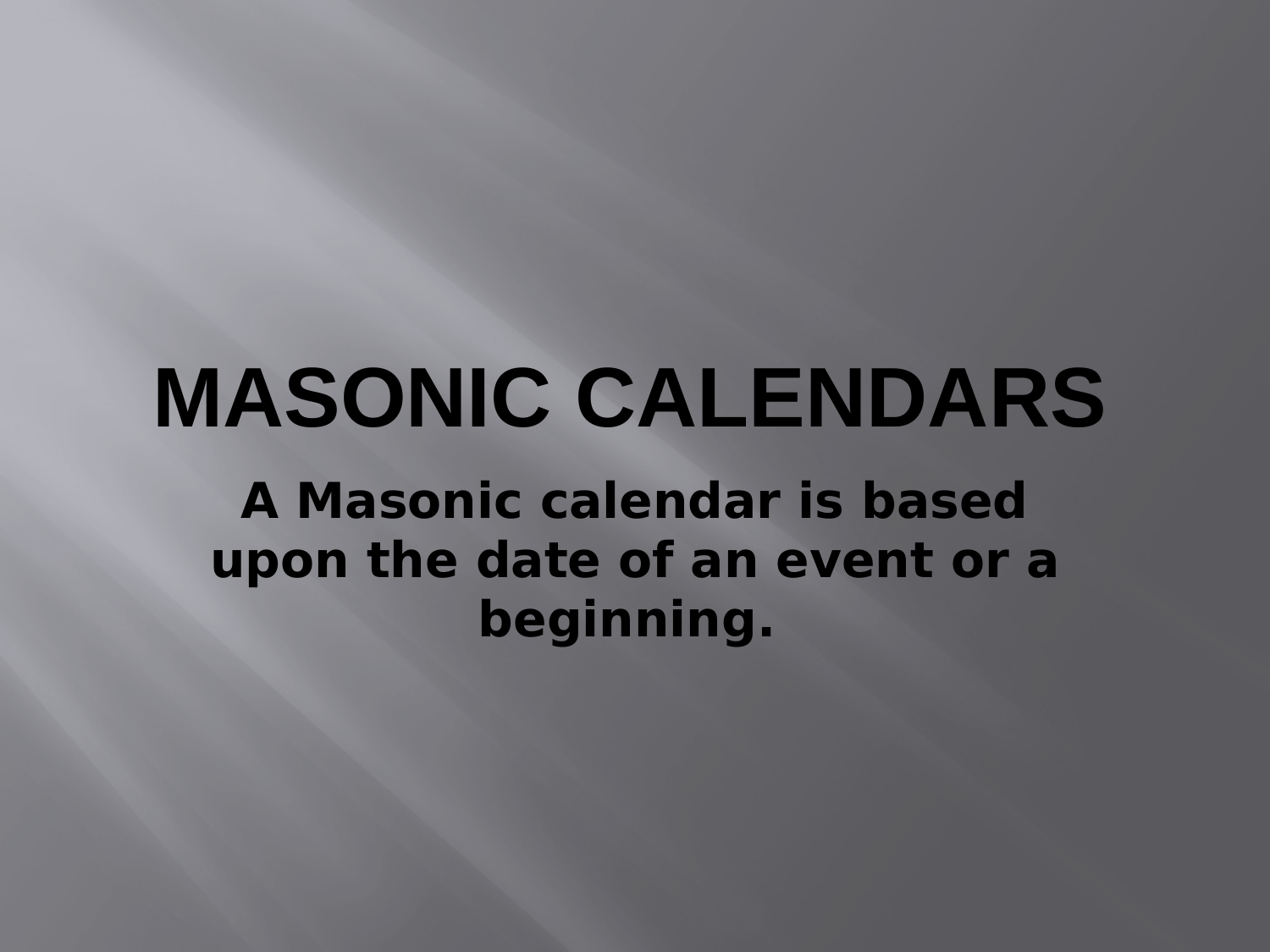

# Masonic Calendars
A Masonic calendar is based upon the date of an event or a beginning.